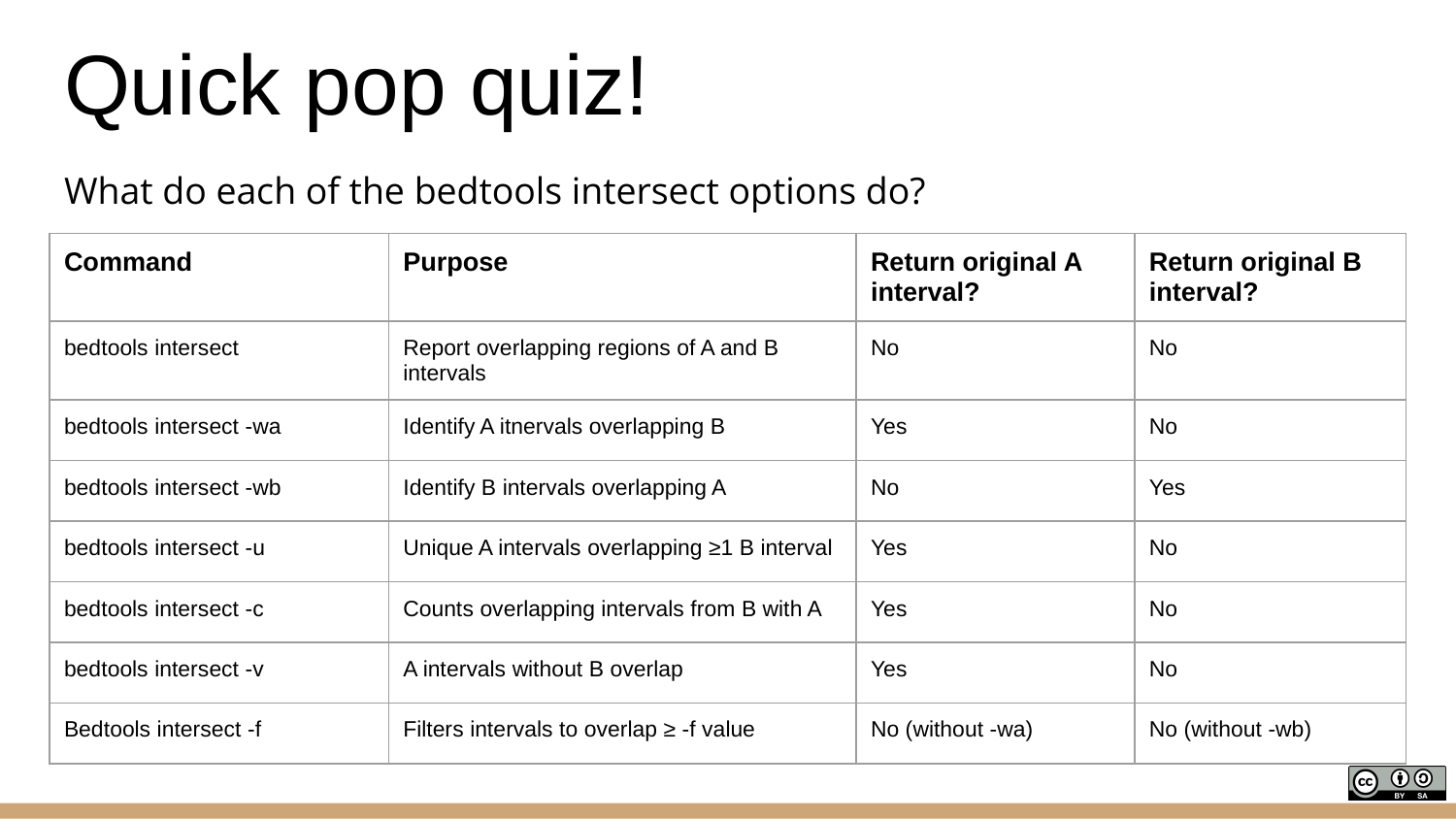

# Quick pop quiz!
What do each of the bedtools intersect options do?
| Command | Purpose | Return original A interval? | Return original B interval? |
| --- | --- | --- | --- |
| bedtools intersect | Report overlapping regions of A and B intervals | No | No |
| bedtools intersect -wa | Identify A itnervals overlapping B | Yes | No |
| bedtools intersect -wb | Identify B intervals overlapping A | No | Yes |
| bedtools intersect -u | Unique A intervals overlapping ≥1 B interval | Yes | No |
| bedtools intersect -c | Counts overlapping intervals from B with A | Yes | No |
| bedtools intersect -v | A intervals without B overlap | Yes | No |
| Bedtools intersect -f | Filters intervals to overlap ≥ -f value | No (without -wa) | No (without -wb) |